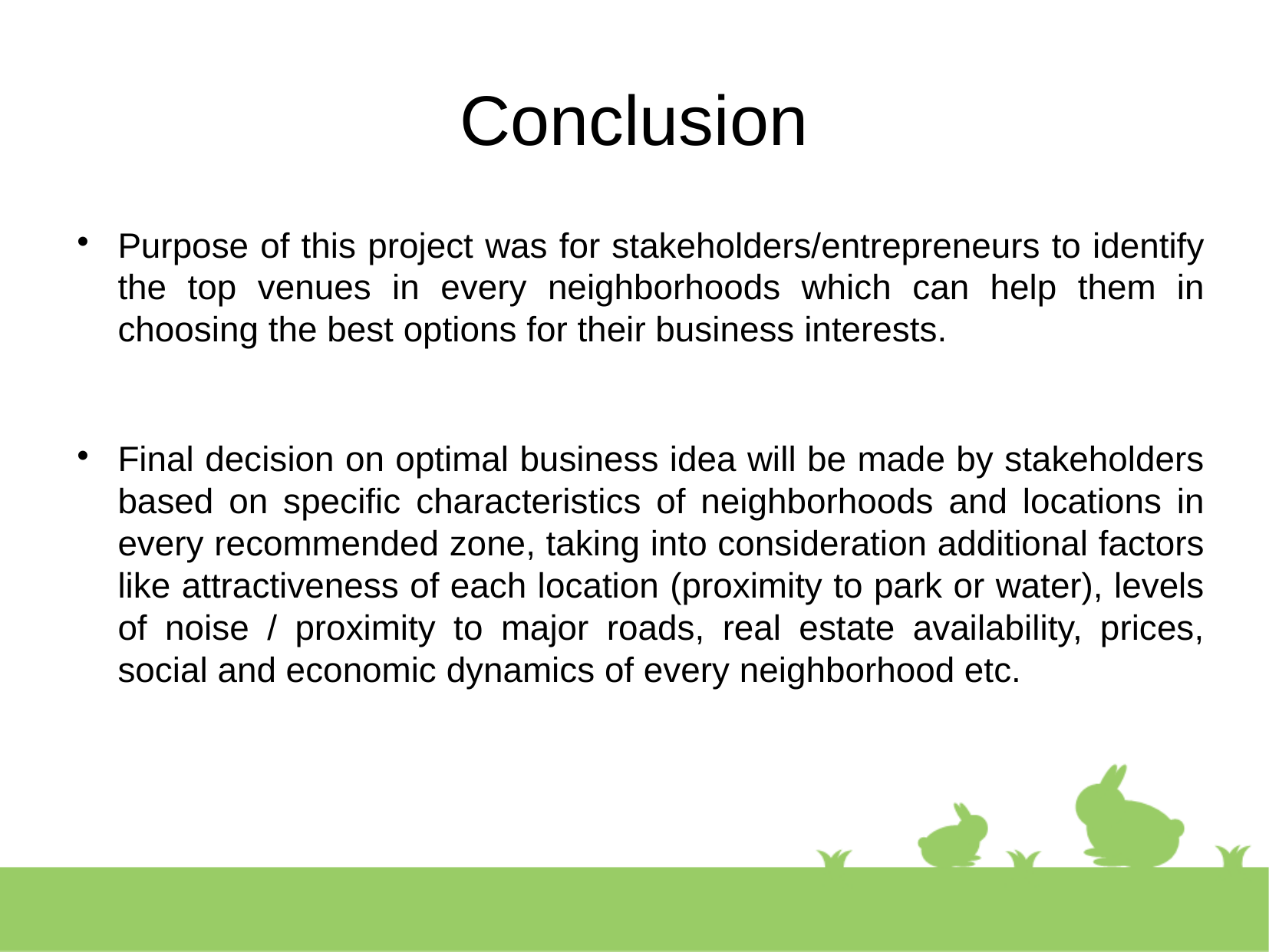

Conclusion
Purpose of this project was for stakeholders/entrepreneurs to identify the top venues in every neighborhoods which can help them in choosing the best options for their business interests.

Final decision on optimal business idea will be made by stakeholders based on specific characteristics of neighborhoods and locations in every recommended zone, taking into consideration additional factors like attractiveness of each location (proximity to park or water), levels of noise / proximity to major roads, real estate availability, prices, social and economic dynamics of every neighborhood etc.